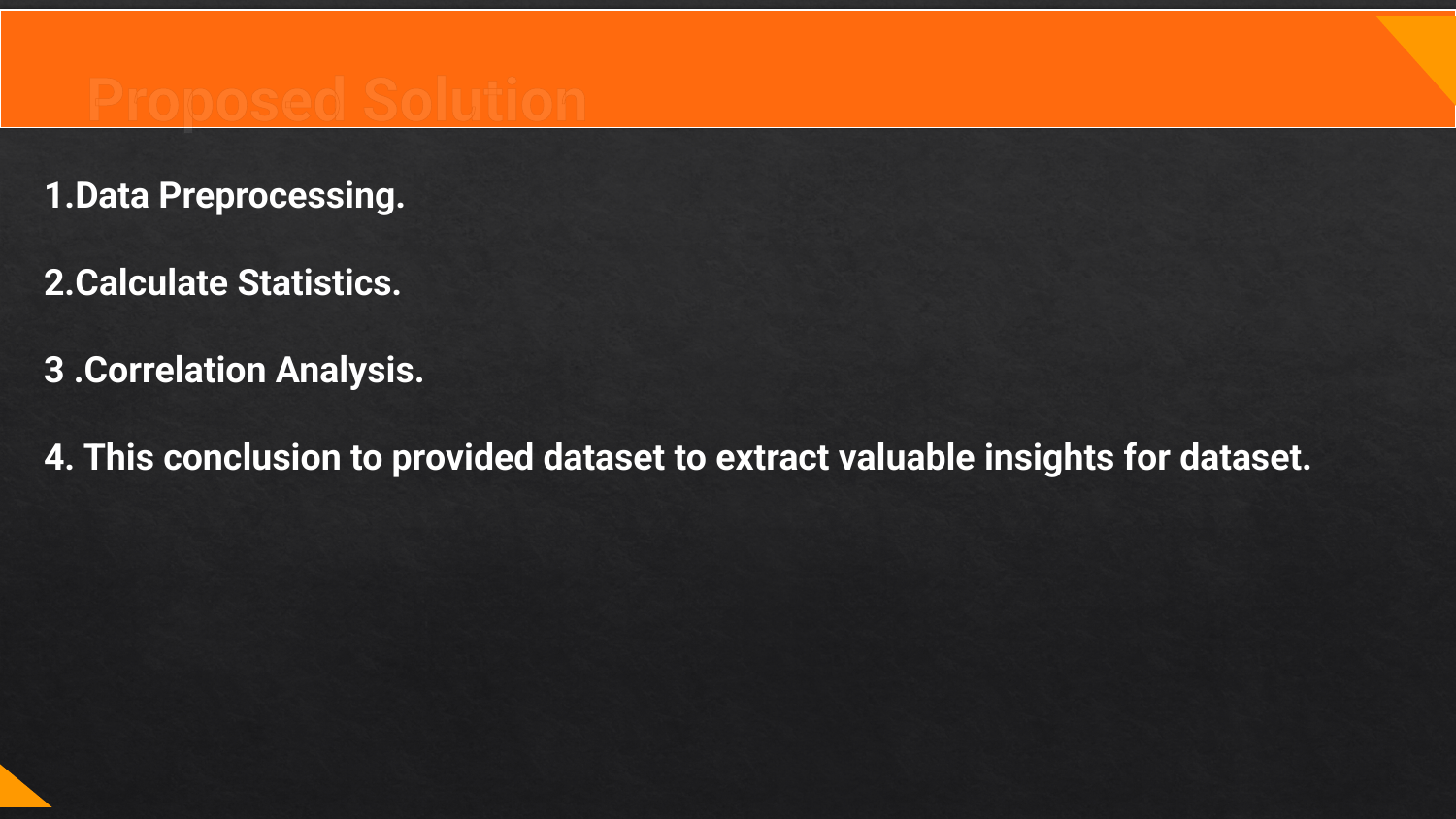

# Proposed Solution

Data Preprocessing.

2.Calculate Statistics.

3 .Correlation Analysis.

4. This conclusion to provided dataset to extract valuable insights for dataset.